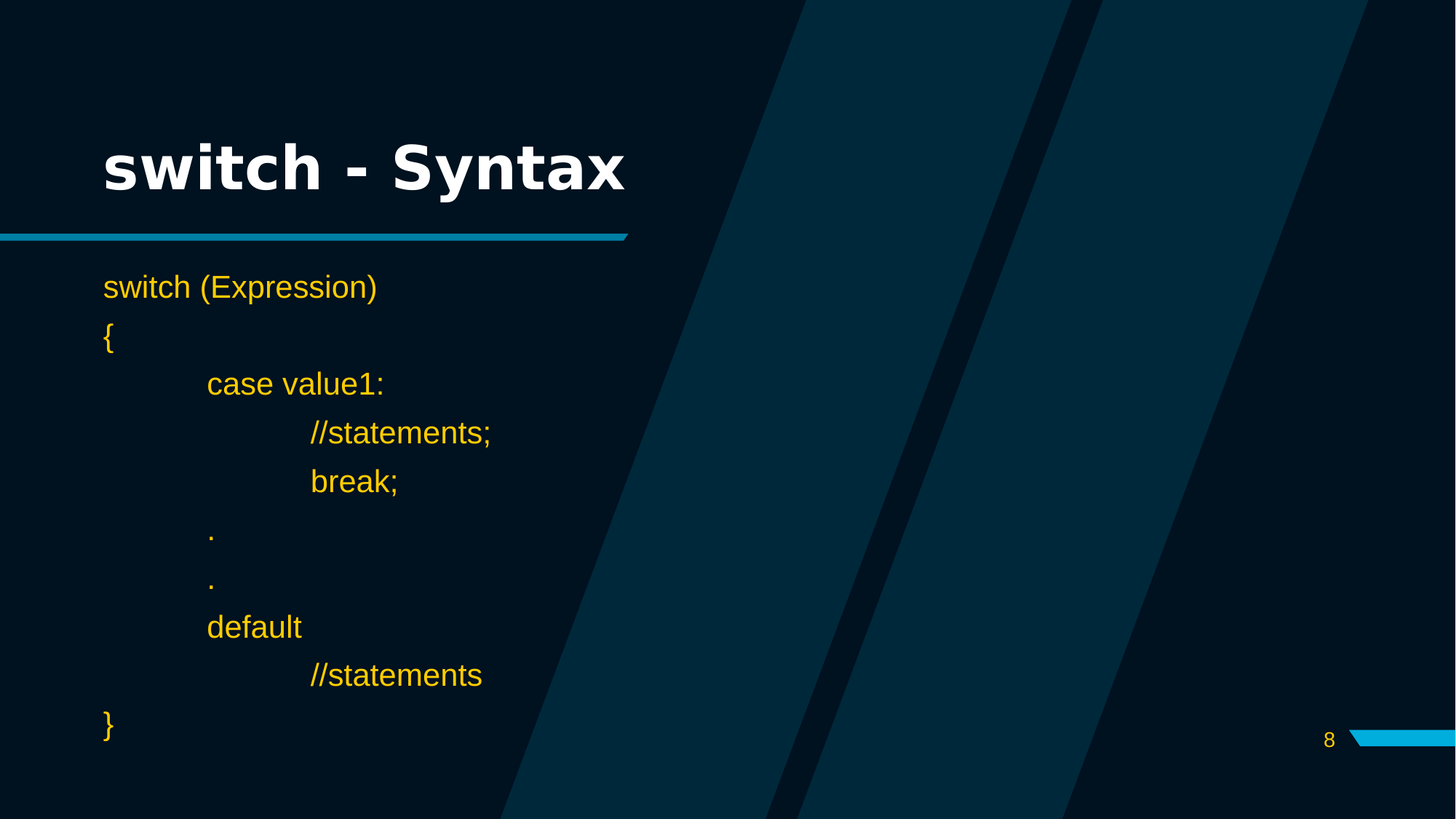

# switch - Syntax
switch (Expression)
{
	case value1:
		//statements;
		break;
	.
	.
	default
		//statements
}
8